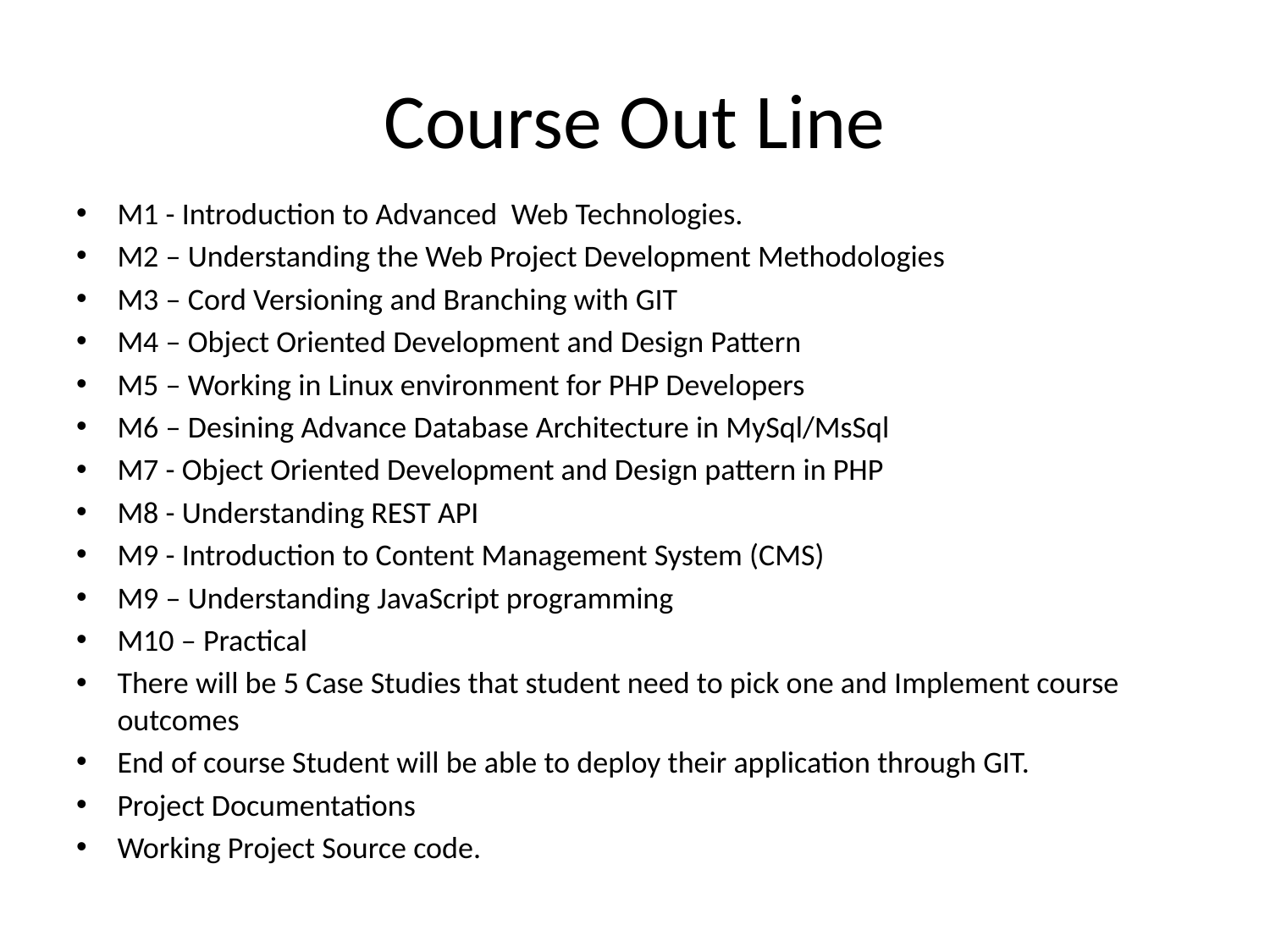

# Course Out Line
M1 - Introduction to Advanced  Web Technologies.
M2 – Understanding the Web Project Development Methodologies
M3 – Cord Versioning and Branching with GIT
M4 – Object Oriented Development and Design Pattern
M5 – Working in Linux environment for PHP Developers
M6 – Desining Advance Database Architecture in MySql/MsSql
M7 - Object Oriented Development and Design pattern in PHP
M8 - Understanding REST API
M9 - Introduction to Content Management System (CMS)
M9 – Understanding JavaScript programming
M10 – Practical
There will be 5 Case Studies that student need to pick one and Implement course outcomes
End of course Student will be able to deploy their application through GIT.
Project Documentations
Working Project Source code.